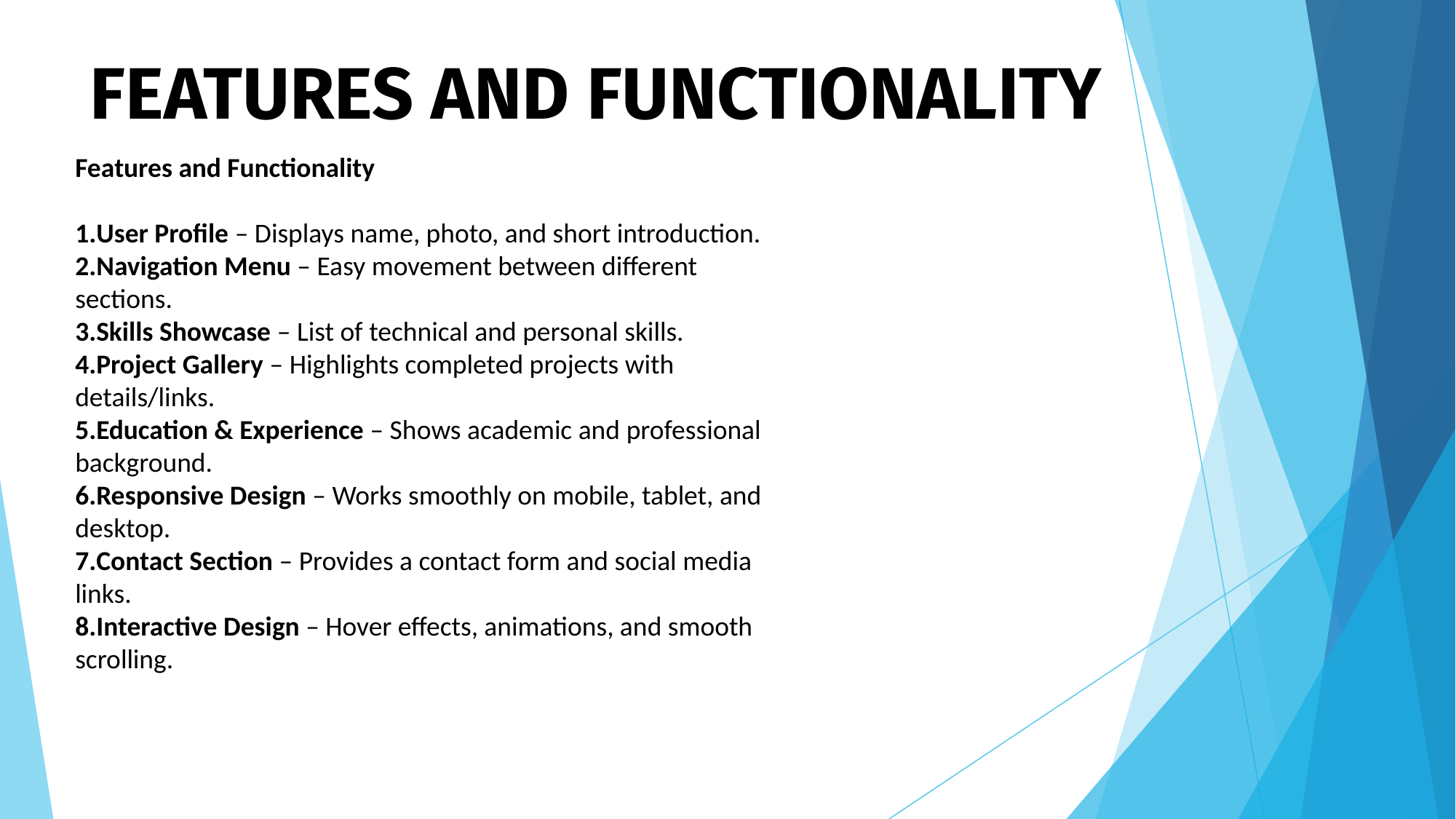

Features and Functionality

User Profile – Displays name, photo, and short introduction.
Navigation Menu – Easy movement between different sections.
Skills Showcase – List of technical and personal skills.
Project Gallery – Highlights completed projects with details/links.
Education & Experience – Shows academic and professional background.
Responsive Design – Works smoothly on mobile, tablet, and desktop.
Contact Section – Provides a contact form and social media links.
Interactive Design – Hover effects, animations, and smooth scrolling.
# FEATURES AND FUNCTIONALITY